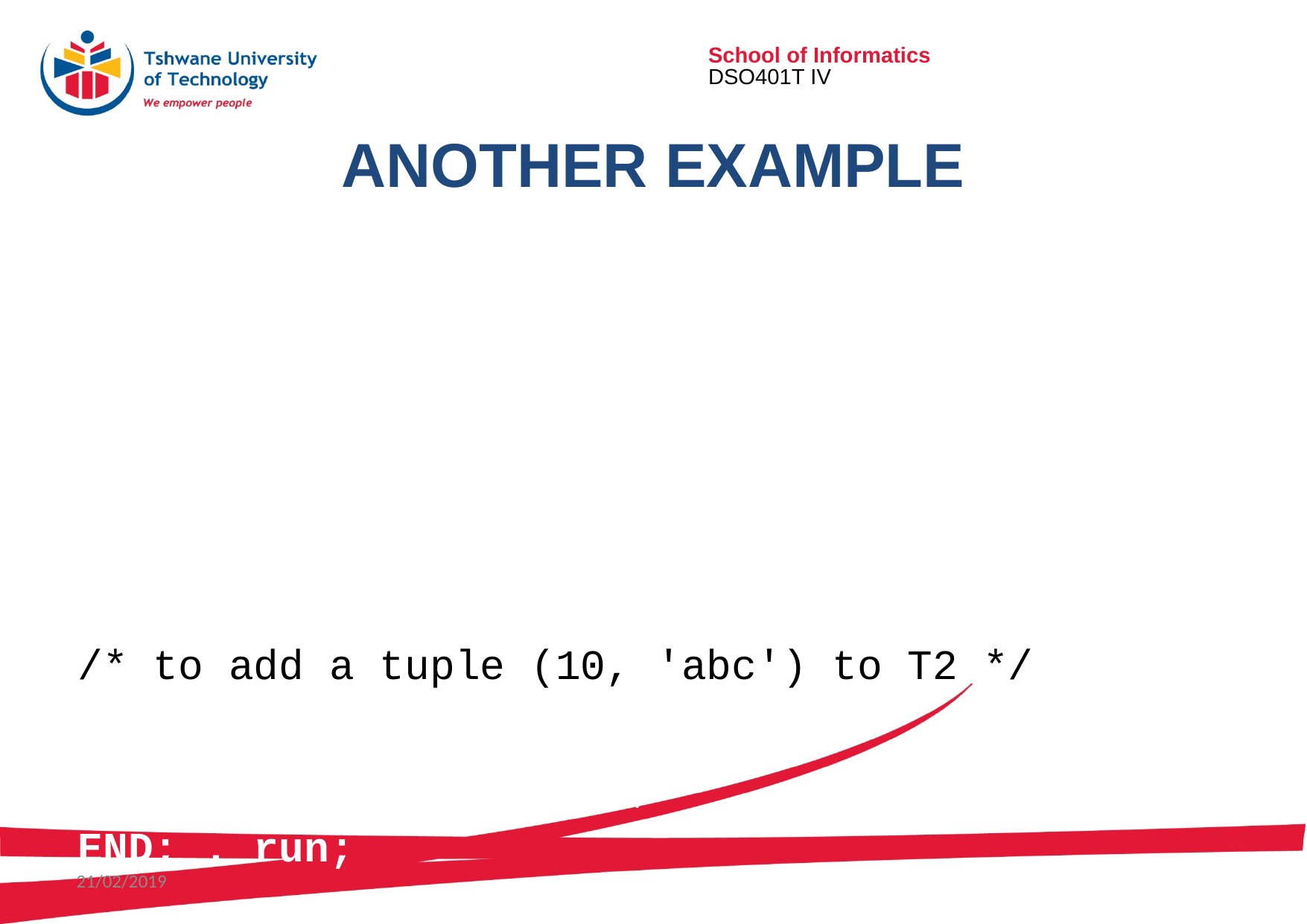

# Another example
CREATE PROCEDURE addtuple2( x T2.a%TYPE, y T2.b%TYPE) AS
BEGIN
		INSERT INTO T2(a, b) VALUES(x, y);
END;
.
run;
/* to add a tuple (10, 'abc') to T2 */
BEGIN
	addtuple2(10, 'abc');
END; . run;
21/02/2019